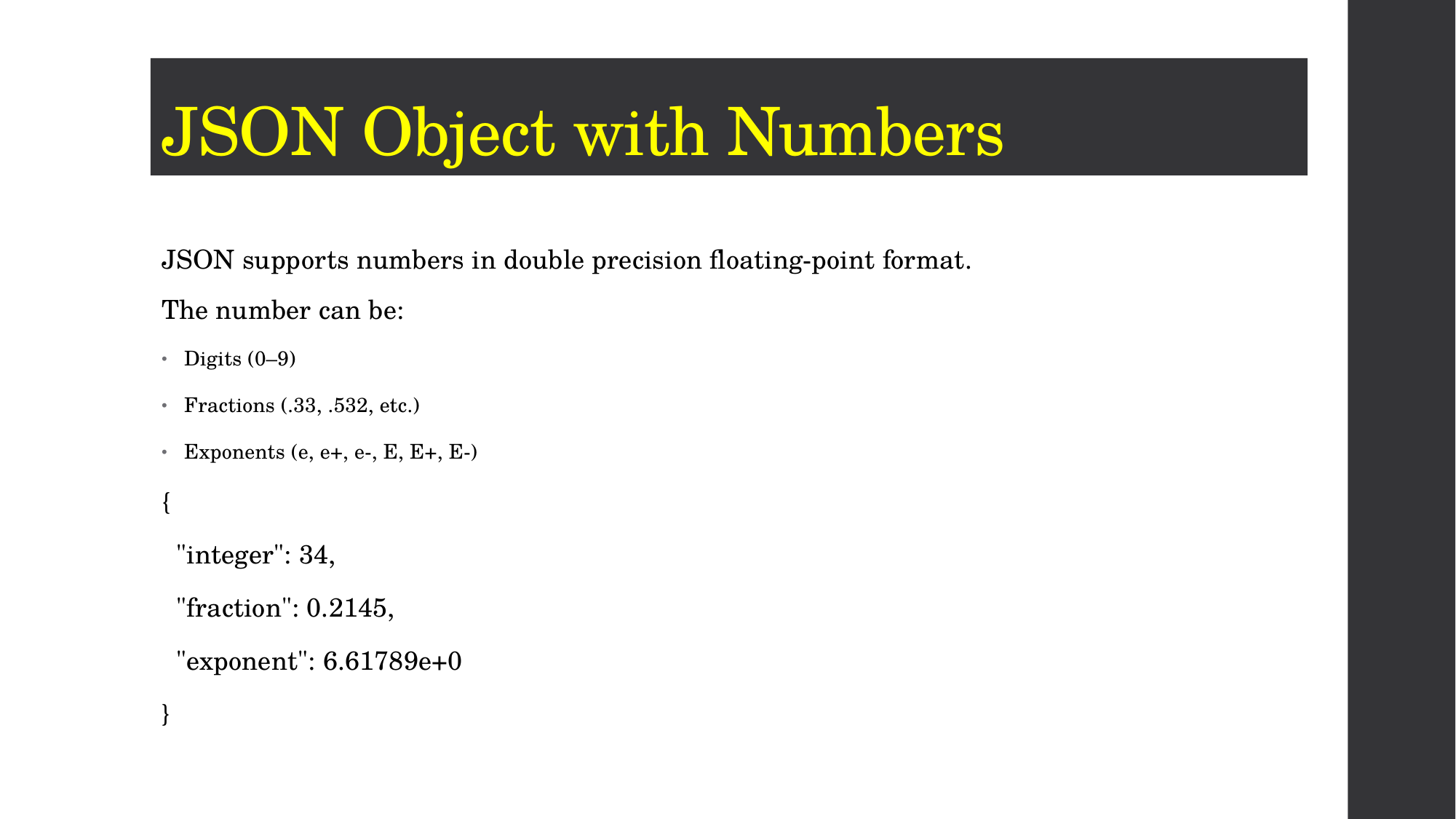

# JSON Object with Numbers
JSON supports numbers in double precision floating-point format.
The number can be:
Digits (0–9)
Fractions (.33, .532, etc.)
Exponents (e, e+, e-, E, E+, E-)
{
  "integer": 34,
  "fraction": 0.2145,
  "exponent": 6.61789e+0
}